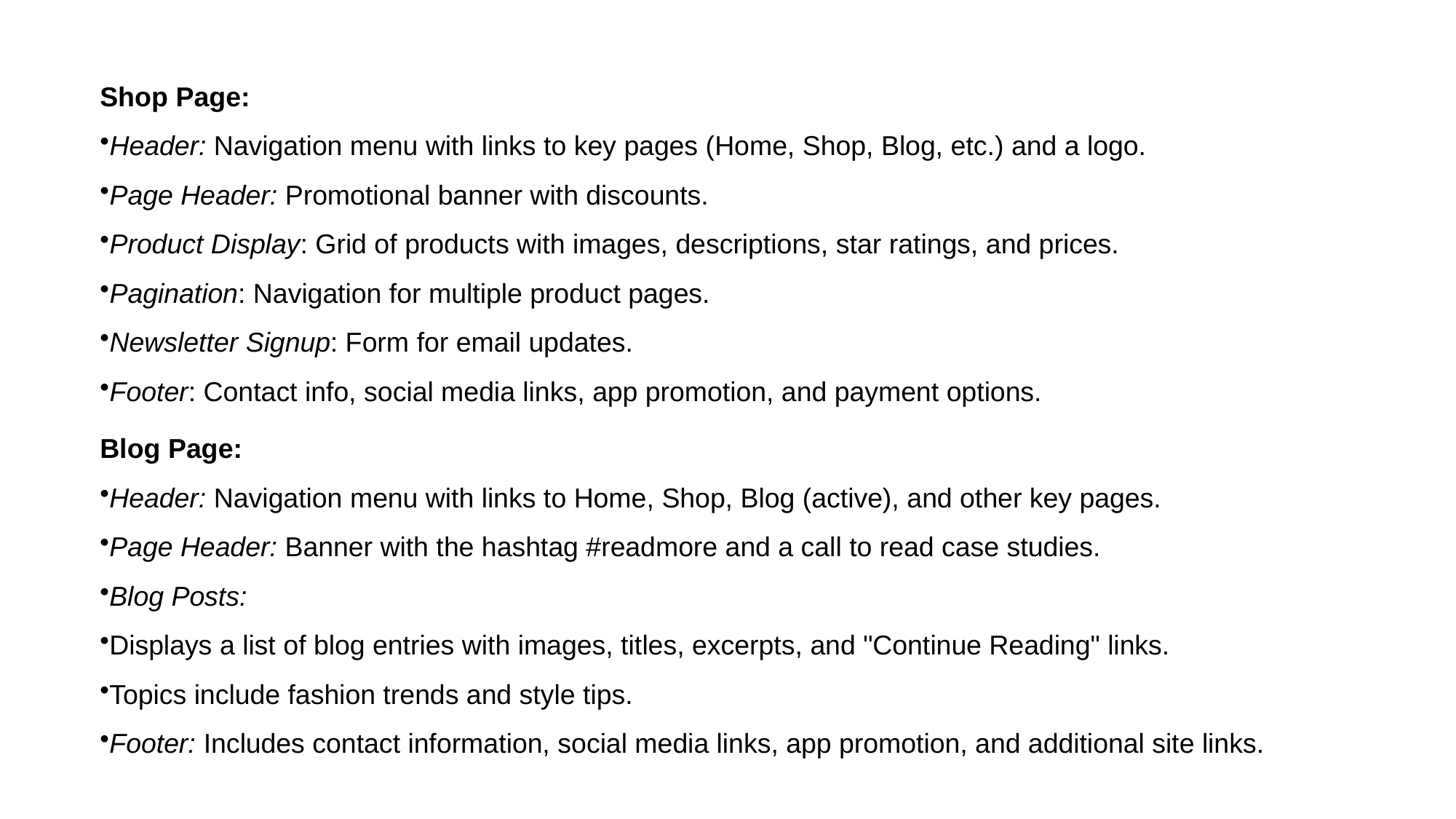

Shop Page:
Header: Navigation menu with links to key pages (Home, Shop, Blog, etc.) and a logo.
Page Header: Promotional banner with discounts.
Product Display: Grid of products with images, descriptions, star ratings, and prices.
Pagination: Navigation for multiple product pages.
Newsletter Signup: Form for email updates.
Footer: Contact info, social media links, app promotion, and payment options.
Blog Page:
Header: Navigation menu with links to Home, Shop, Blog (active), and other key pages.
Page Header: Banner with the hashtag #readmore and a call to read case studies.
Blog Posts:
Displays a list of blog entries with images, titles, excerpts, and "Continue Reading" links.
Topics include fashion trends and style tips.
Footer: Includes contact information, social media links, app promotion, and additional site links.